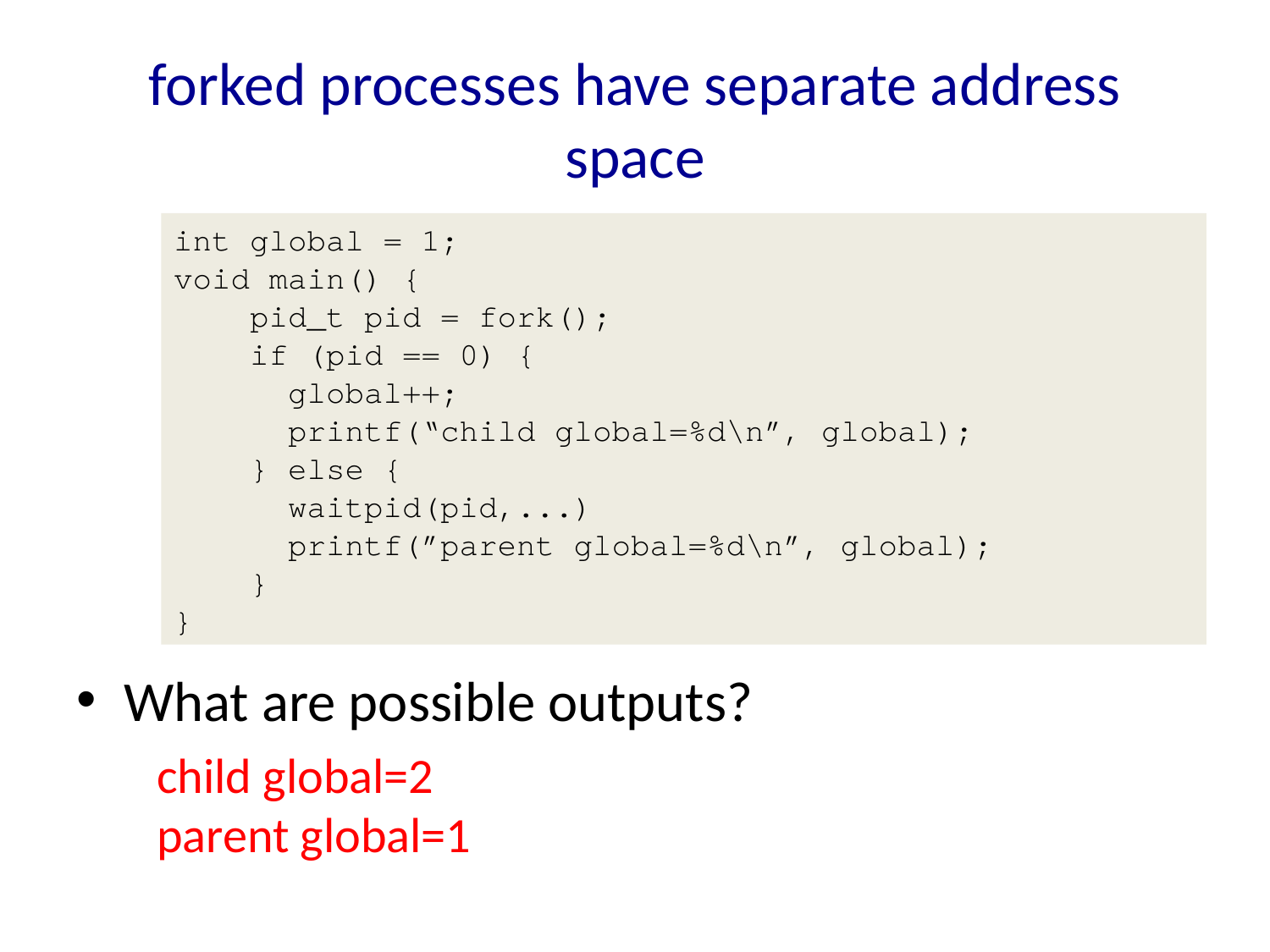

# forked processes have separate address space
int global = 1;
void main() {
    pid_t pid = fork();
    if (pid == 0) {
      global++;
      printf(“child global=%d\n”, global);
    } else {
      waitpid(pid,...)
      printf(”parent global=%d\n”, global);
    }
}
What are possible outputs?
child global=2
parent global=1